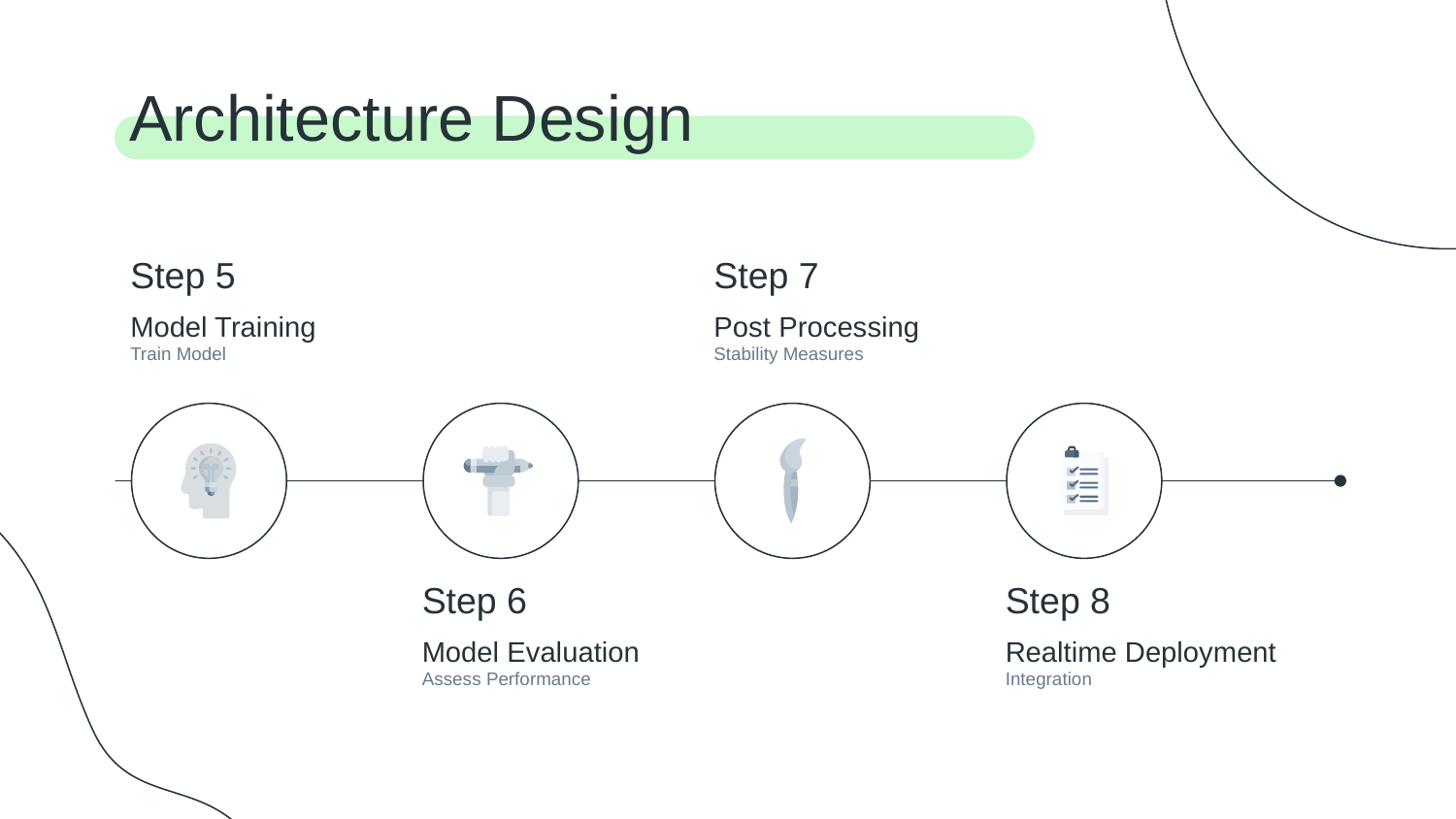

# Architecture Design
Step 5
Step 7
Model Training
Train Model
Post Processing
Stability Measures

Step 6
Step 8
Model Evaluation
Assess Performance
Realtime Deployment
Integration